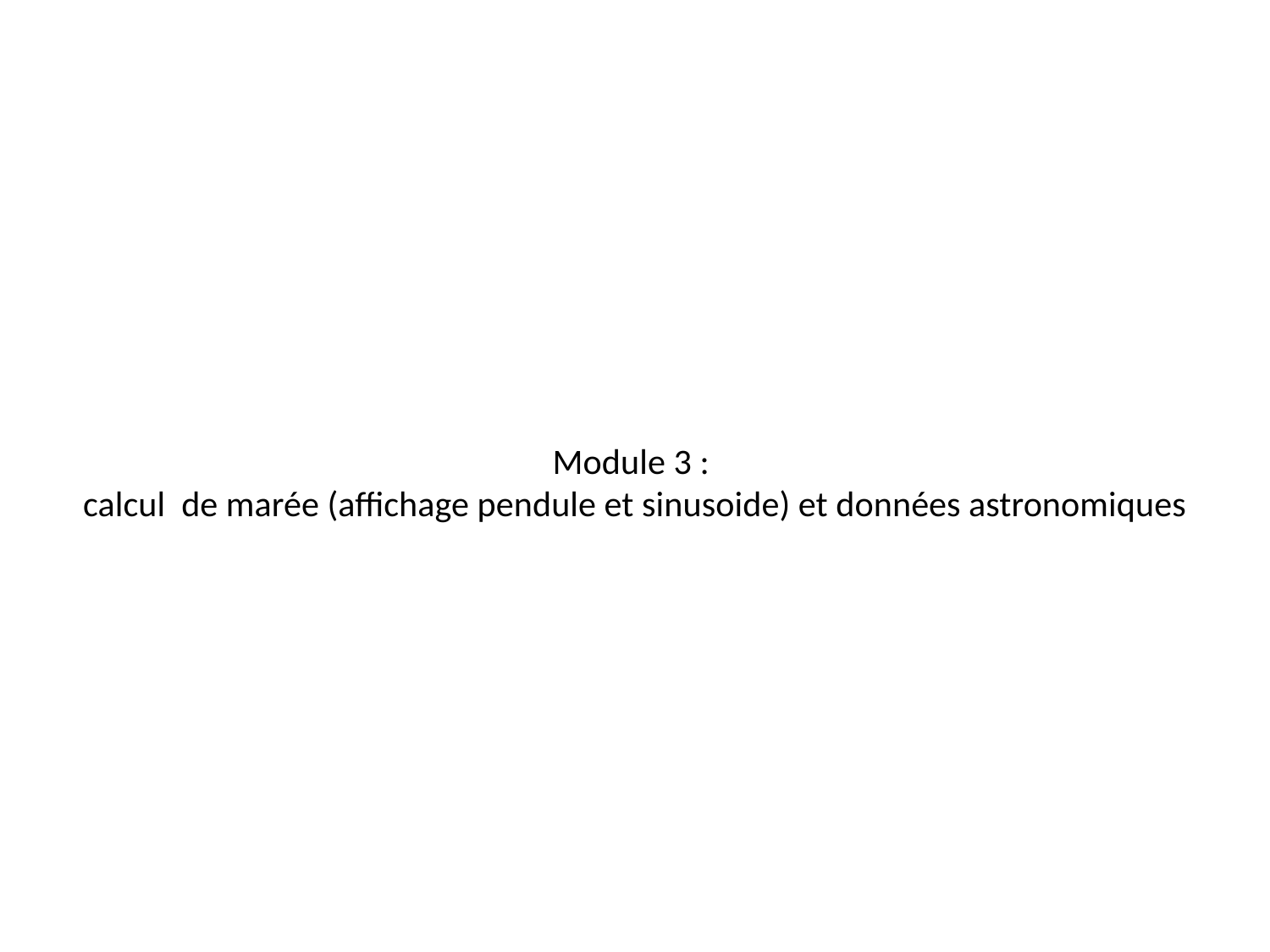

Module 3 :
calcul  de marée (affichage pendule et sinusoide) et données astronomiques